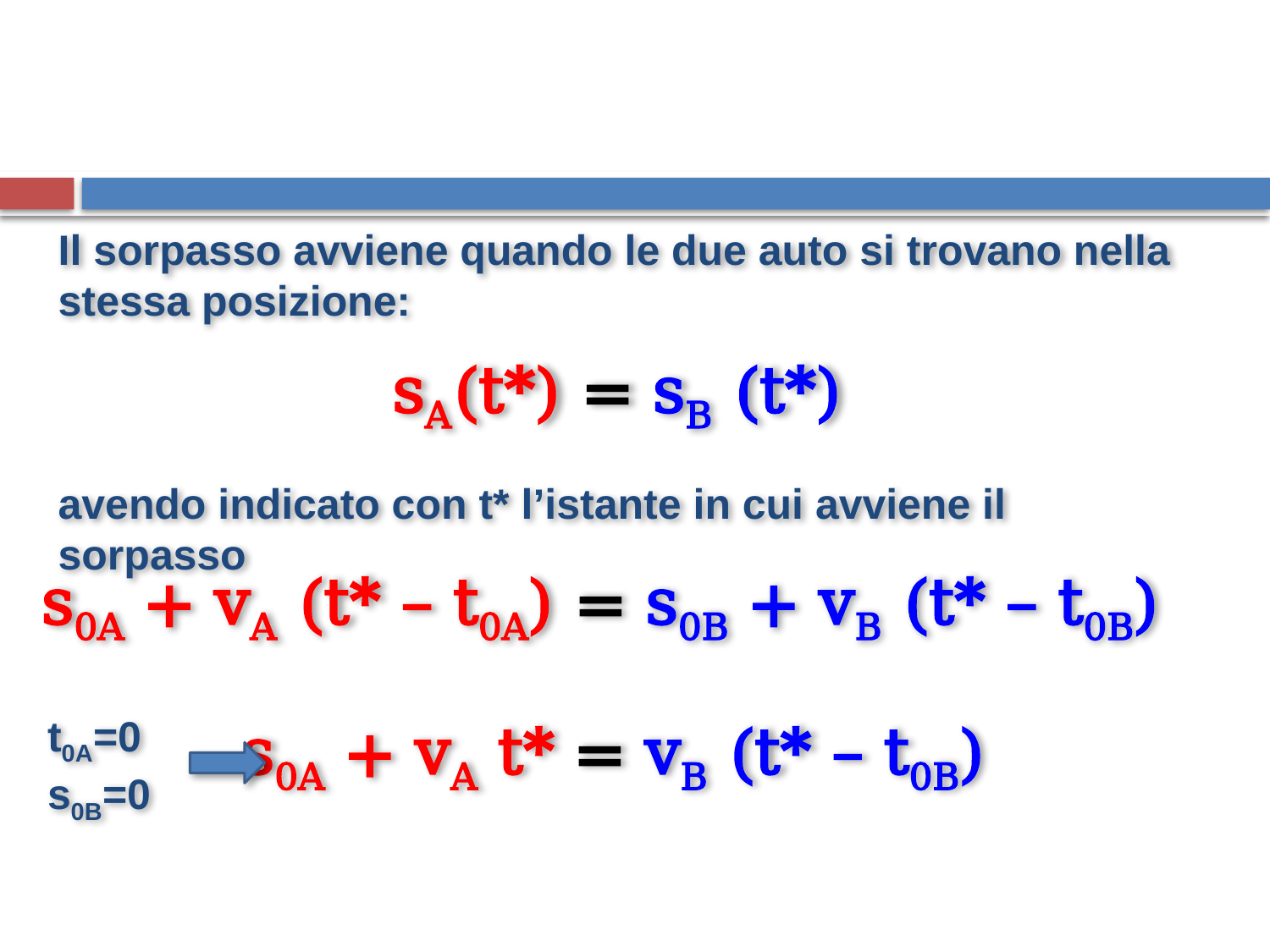

#
Il sorpasso avviene quando le due auto si trovano nella stessa posizione:

avendo indicato con t* l’istante in cui avviene il sorpasso
sA(t*) = sB (t*)
s0A + vA (t* – t0A) = s0B + vB (t* – t0B)
t0A=0
s0B=0
s0A + vA t* = vB (t* – t0B)

6